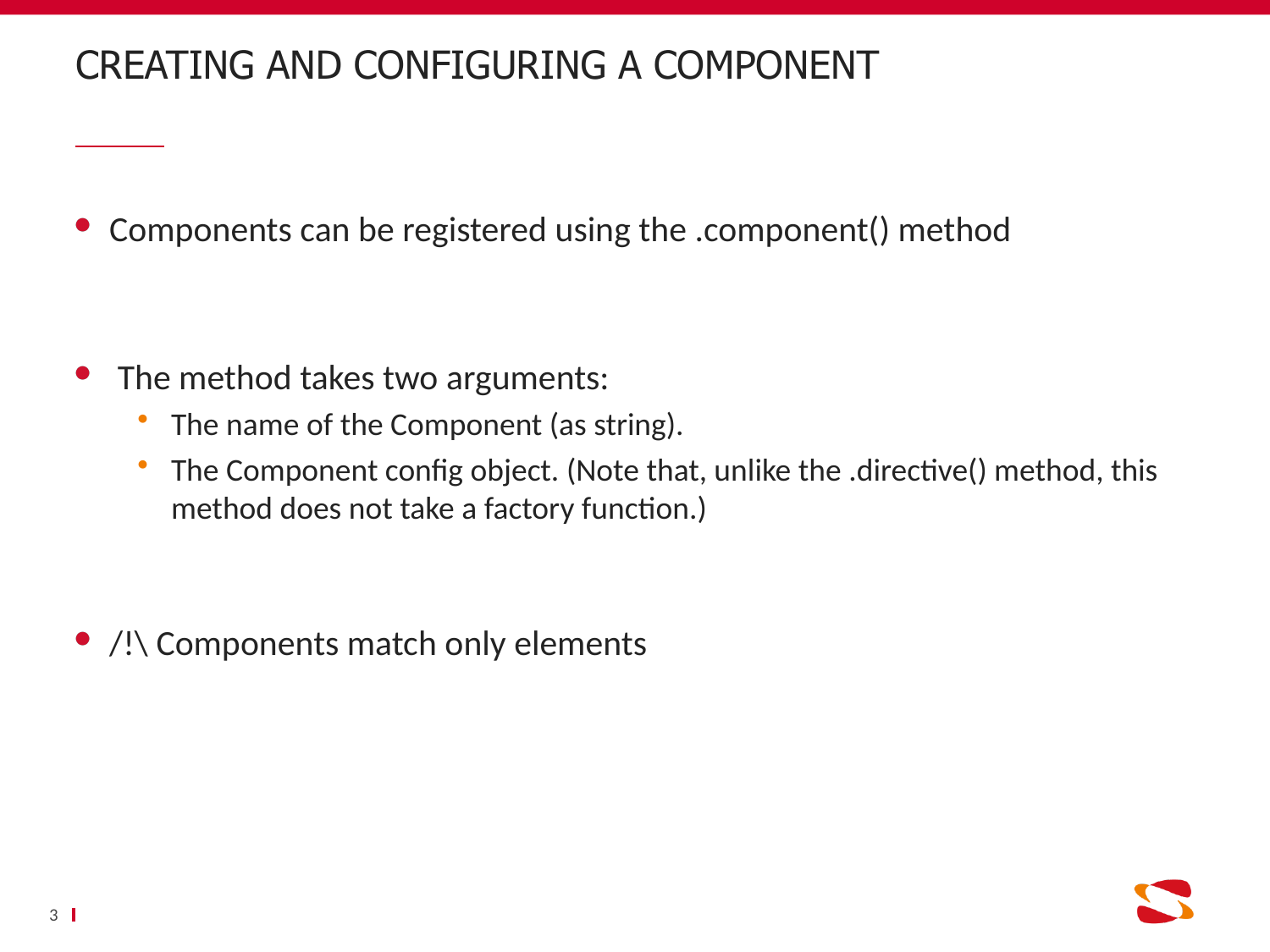

# Creating and configuring a Component

Components can be registered using the .component() method

 The method takes two arguments:
The name of the Component (as string).
The Component config object. (Note that, unlike the .directive() method, this method does not take a factory function.)

/!\ Components match only elements
3